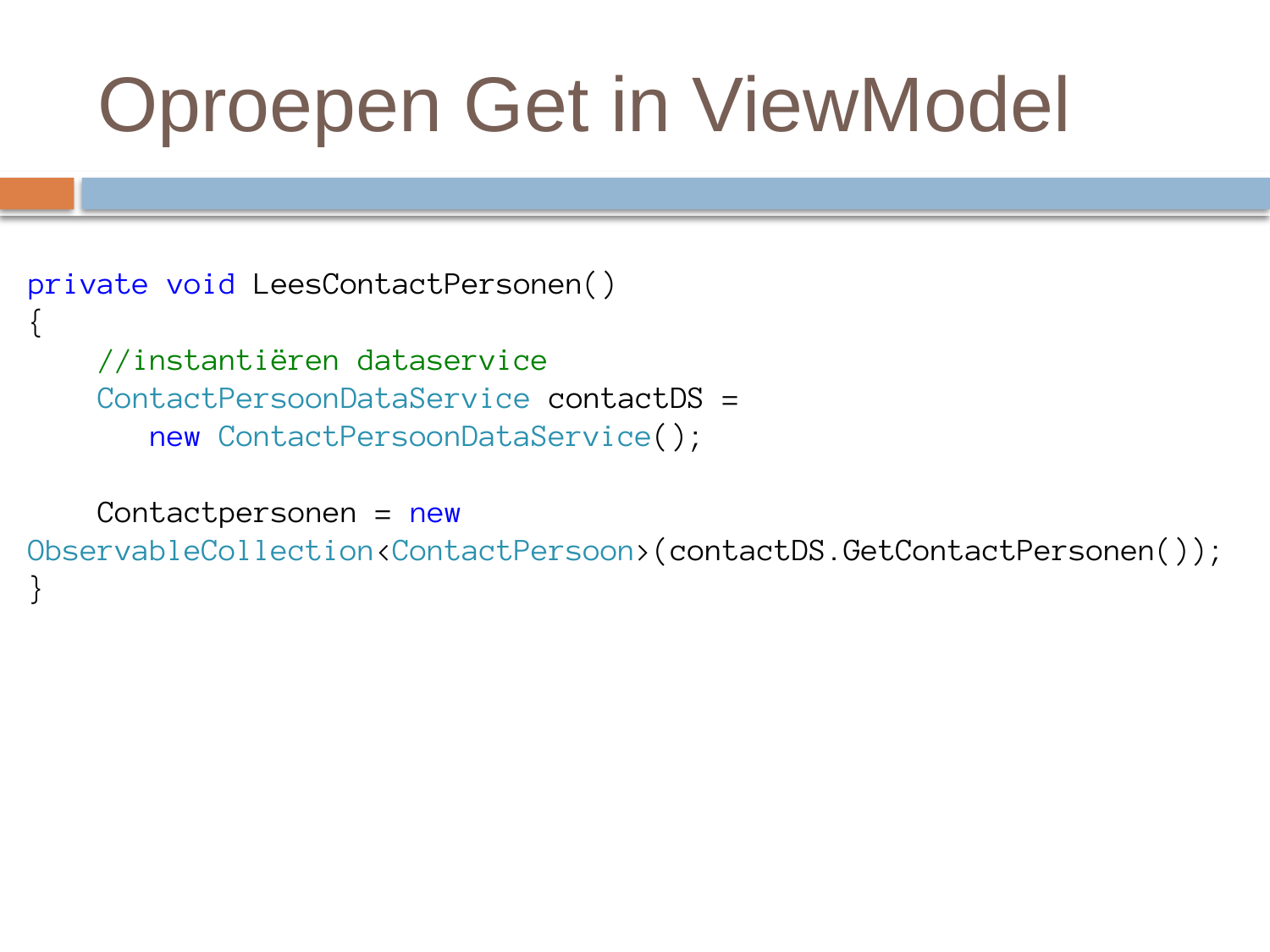

# Oproepen Get in ViewModel
private void LeesContactPersonen()
{
    //instantiëren dataservice
    ContactPersoonDataService contactDS =
       new ContactPersoonDataService();

    Contactpersonen = new ObservableCollection<ContactPersoon>(contactDS.GetContactPersonen());
}